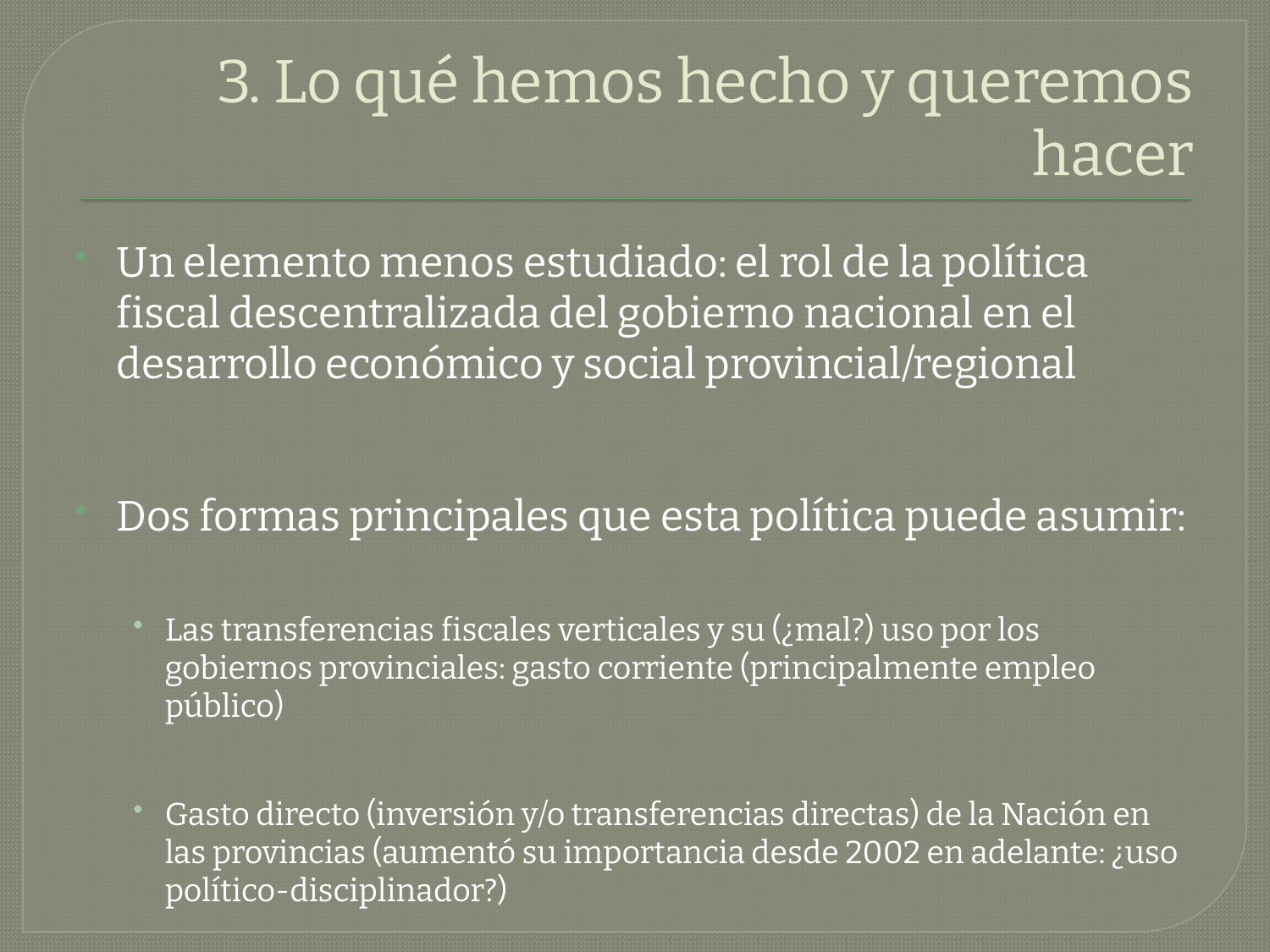

# 3. Lo qué hemos hecho y queremos hacer
Un elemento menos estudiado: el rol de la política fiscal descentralizada del gobierno nacional en el desarrollo económico y social provincial/regional

Dos formas principales que esta política puede asumir:

Las transferencias fiscales verticales y su (¿mal?) uso por los gobiernos provinciales: gasto corriente (principalmente empleo público)

Gasto directo (inversión y/o transferencias directas) de la Nación en las provincias (aumentó su importancia desde 2002 en adelante: ¿uso político-disciplinador?)